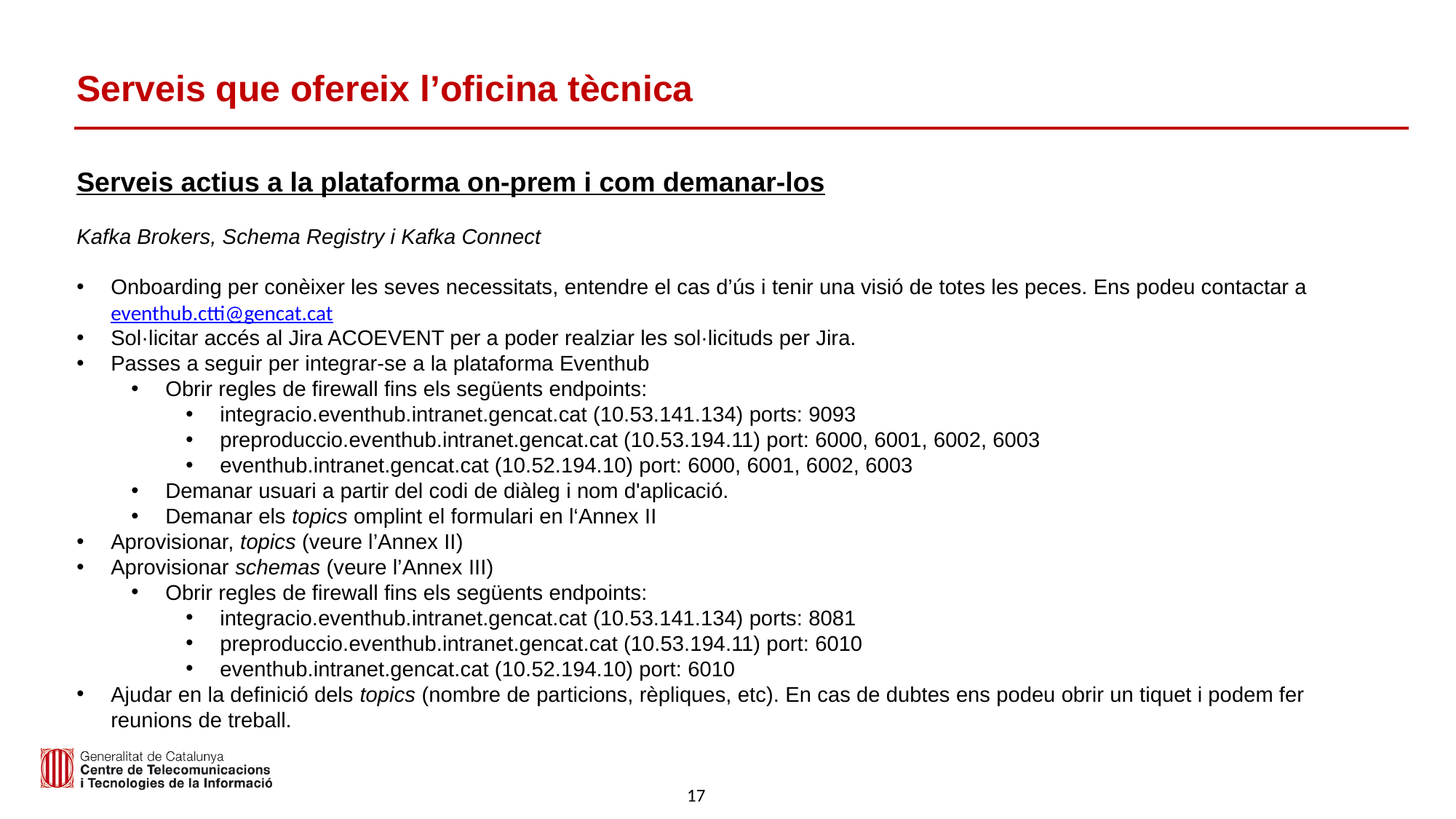

# Serveis que ofereix l’oficina tècnica

Serveis actius a la plataforma on-prem i com demanar-los

Kafka Brokers, Schema Registry i Kafka Connect

Onboarding per conèixer les seves necessitats, entendre el cas d’ús i tenir una visió de totes les peces. Ens podeu contactar a eventhub.ctti@gencat.cat
Sol·licitar accés al Jira ACOEVENT per a poder realziar les sol·licituds per Jira.
Passes a seguir per integrar-se a la plataforma Eventhub
Obrir regles de firewall fins els següents endpoints:
integracio.eventhub.intranet.gencat.cat (10.53.141.134) ports: 9093
preproduccio.eventhub.intranet.gencat.cat (10.53.194.11) port: 6000, 6001, 6002, 6003
eventhub.intranet.gencat.cat (10.52.194.10) port: 6000, 6001, 6002, 6003
Demanar usuari a partir del codi de diàleg i nom d'aplicació.
Demanar els topics omplint el formulari en l‘Annex II
Aprovisionar, topics (veure l’Annex II)
Aprovisionar schemas (veure l’Annex III)
Obrir regles de firewall fins els següents endpoints:
integracio.eventhub.intranet.gencat.cat (10.53.141.134) ports: 8081
preproduccio.eventhub.intranet.gencat.cat (10.53.194.11) port: 6010
eventhub.intranet.gencat.cat (10.52.194.10) port: 6010
Ajudar en la definició dels topics (nombre de particions, rèpliques, etc). En cas de dubtes ens podeu obrir un tiquet i podem fer reunions de treball.
17